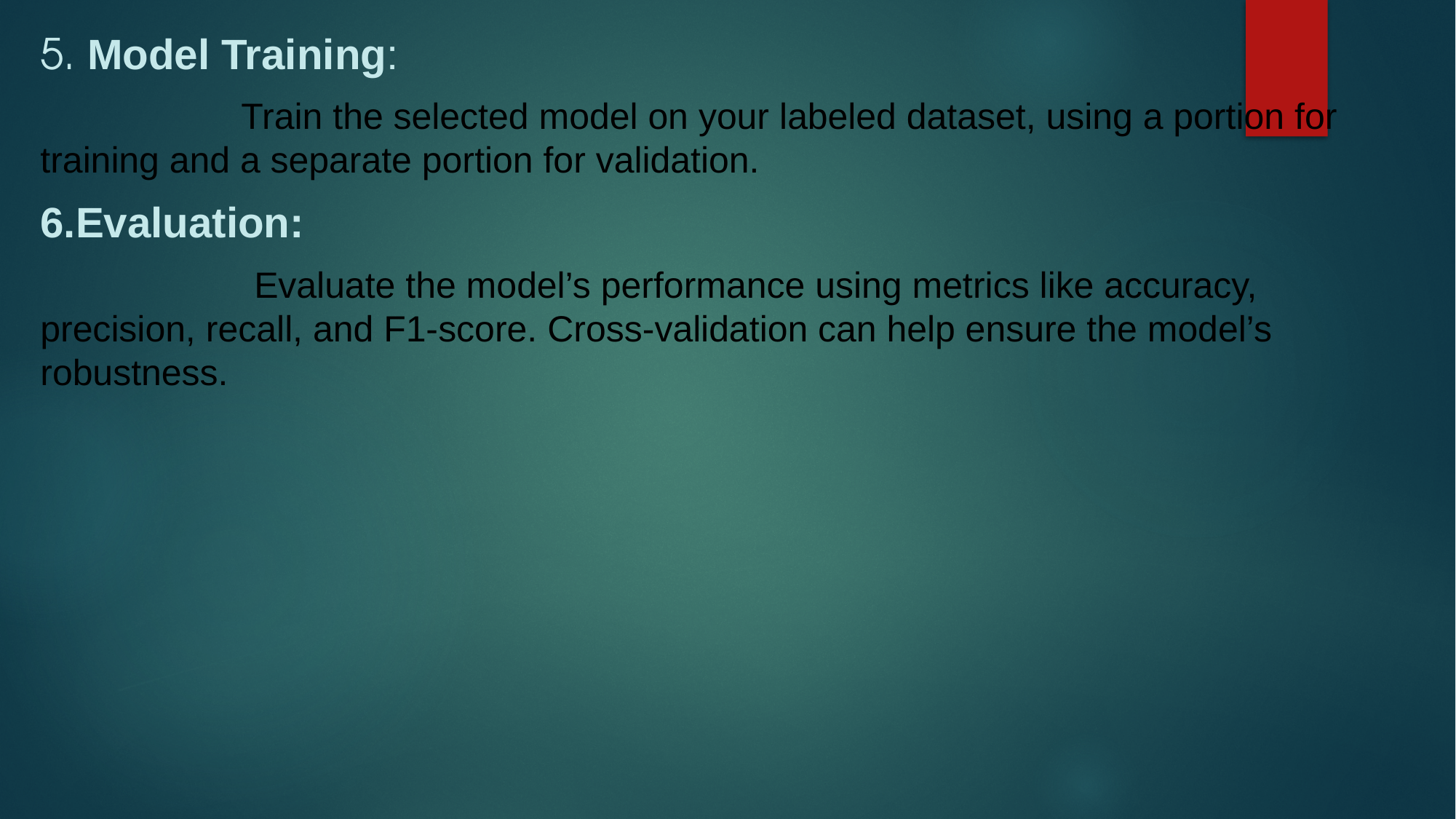

5. Model Training:
                        Train the selected model on your labeled dataset, using a portion for training and a separate portion for validation.
6.Evaluation:
                     Evaluate the model’s performance using metrics like accuracy, precision, recall, and F1-score. Cross-validation can help ensure the model’s robustness.